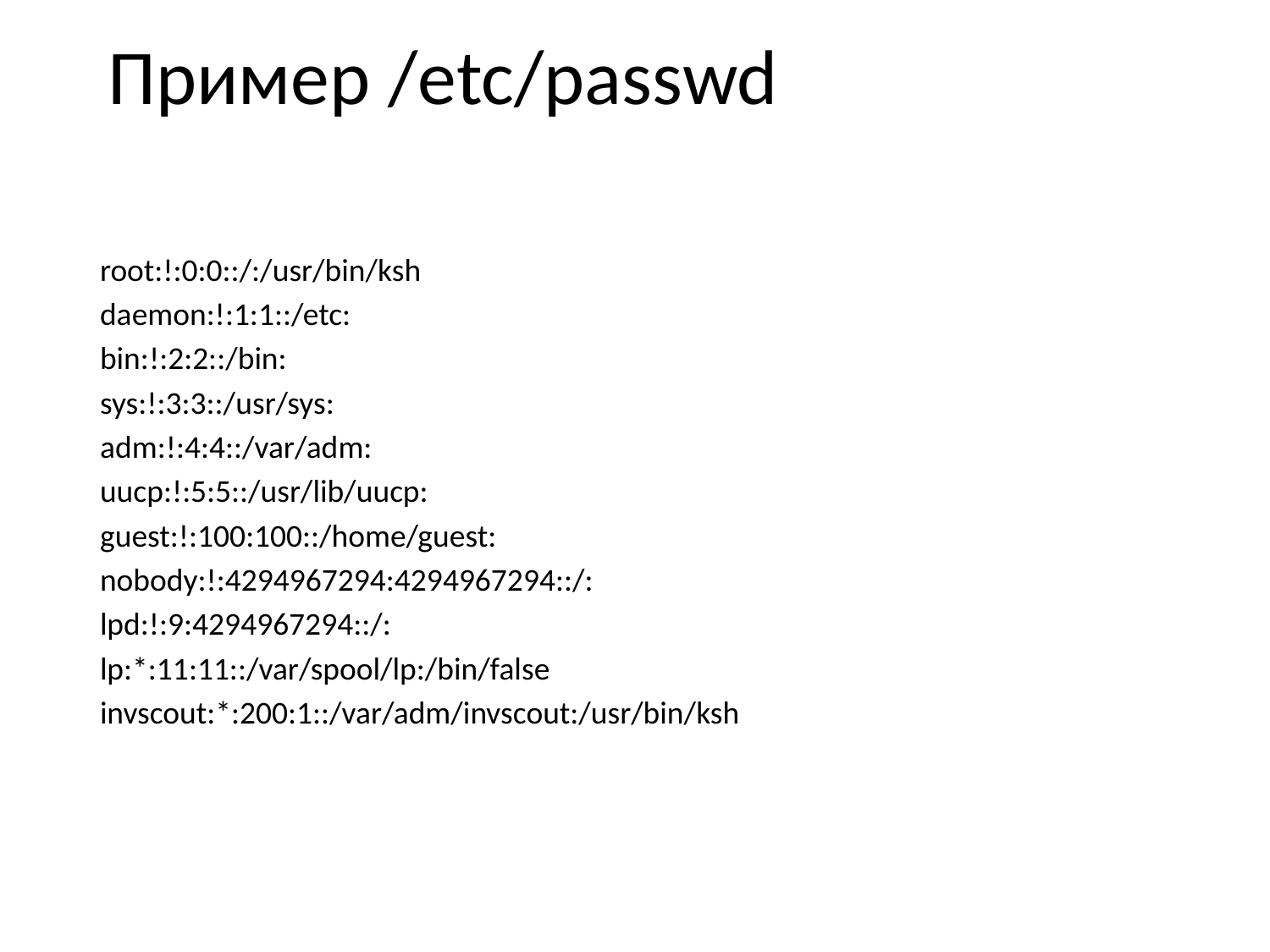

# Пример /etc/passwd
root:!:0:0::/:/usr/bin/ksh
daemon:!:1:1::/etc:
bin:!:2:2::/bin:
sys:!:3:3::/usr/sys:
adm:!:4:4::/var/adm:
uucp:!:5:5::/usr/lib/uucp:
guest:!:100:100::/home/guest:
nobody:!:4294967294:4294967294::/:
lpd:!:9:4294967294::/:
lp:*:11:11::/var/spool/lp:/bin/false
invscout:*:200:1::/var/adm/invscout:/usr/bin/ksh